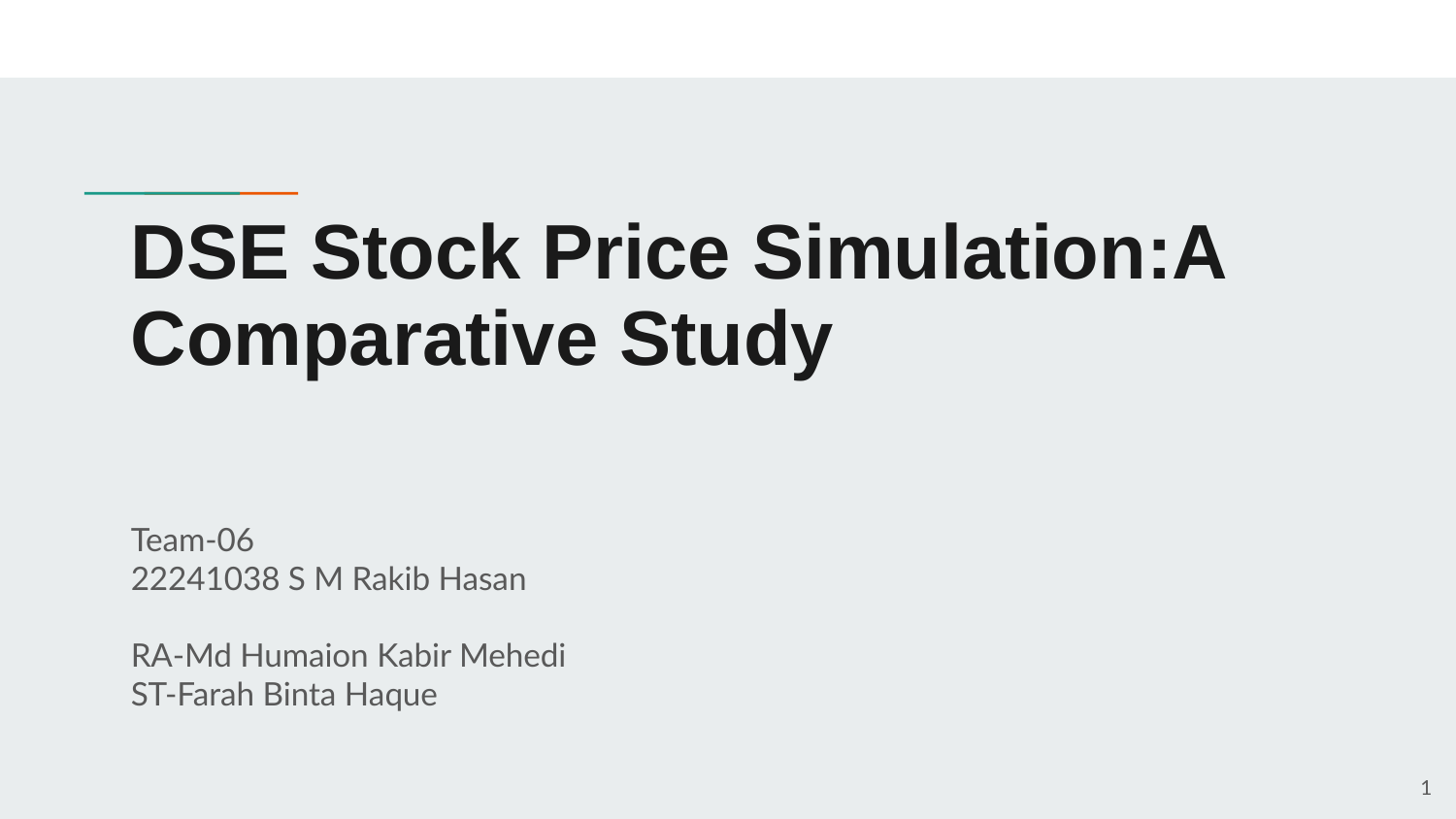

# DSE Stock Price Simulation:A Comparative Study
Team-06
22241038 S M Rakib Hasan

RA-Md Humaion Kabir Mehedi
ST-Farah Binta Haque
1